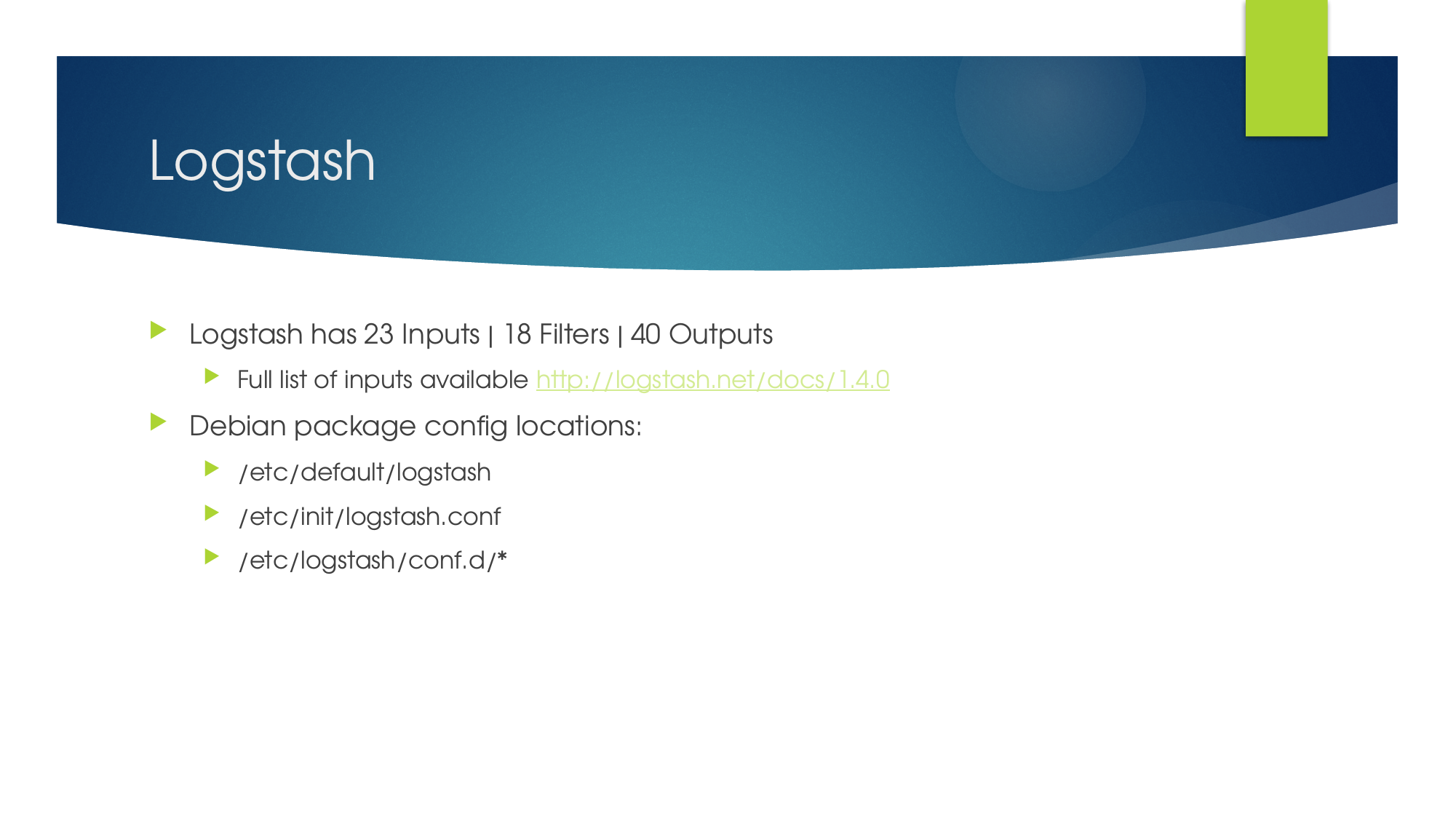

# Logstash
Logstash has 23 Inputs | 18 Filters | 40 Outputs
Full list of inputs available http://logstash.net/docs/1.4.0
Debian package config locations:
/etc/default/logstash
/etc/init/logstash.conf
/etc/logstash/conf.d/*